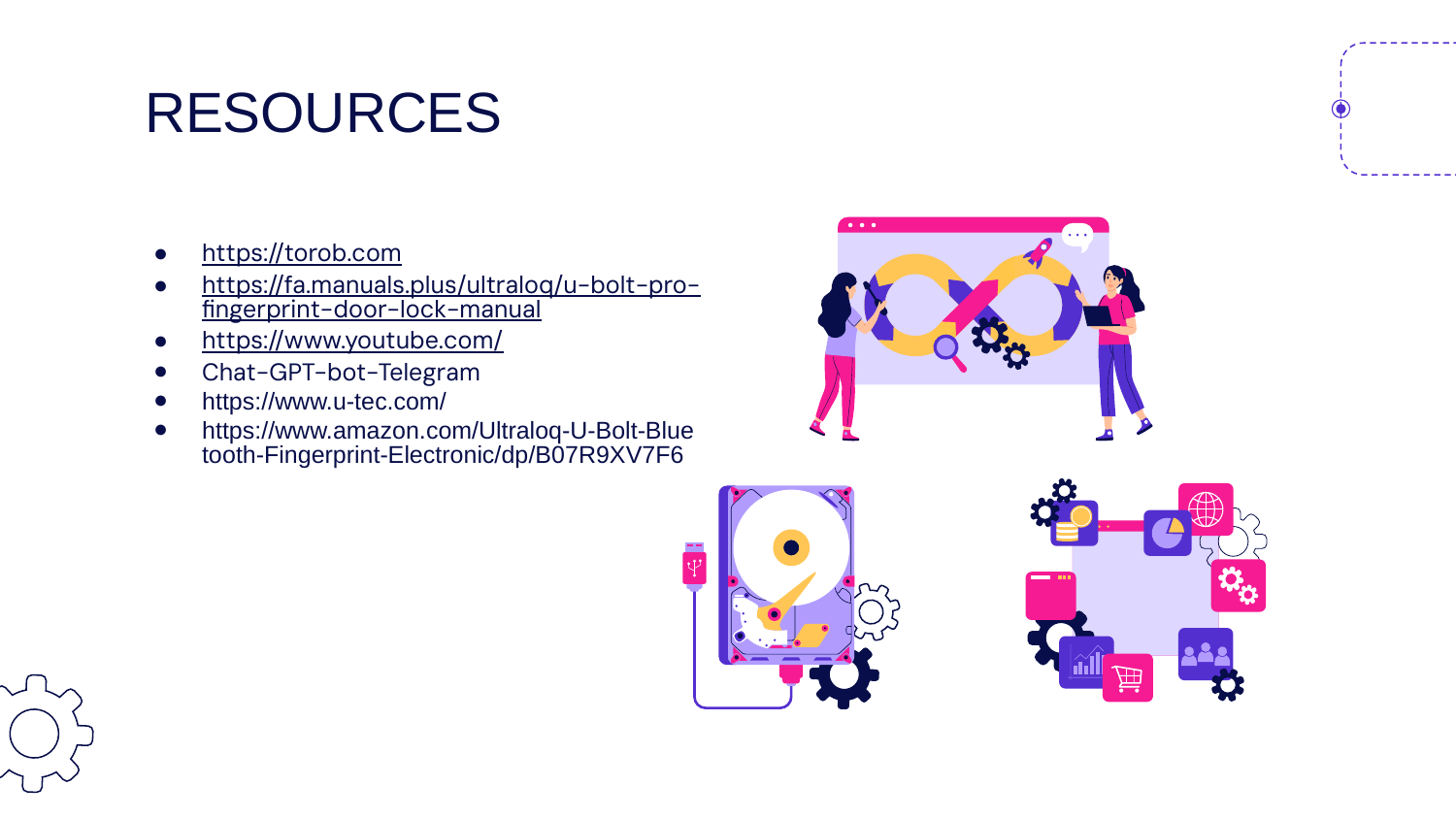

# RESOURCES

https://torob.com
https://fa.manuals.plus/ultraloq/u-bolt-pro-fingerprint-door-lock-manual
https://www.youtube.com/
Chat-GPT-bot-Telegram
https://www.u-tec.com/
https://www.amazon.com/Ultraloq-U-Bolt-Bluetooth-Fingerprint-Electronic/dp/B07R9XV7F6